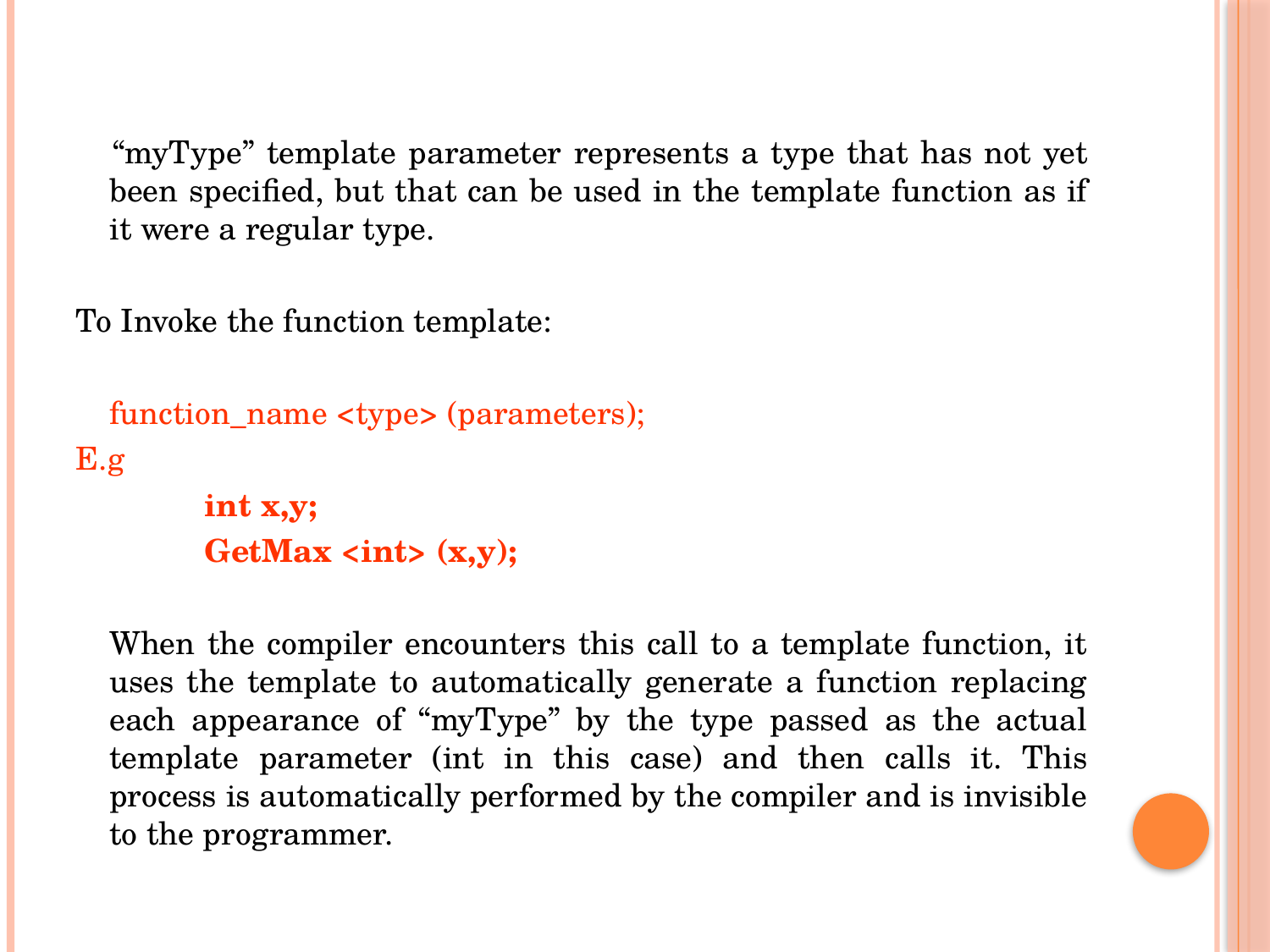

“myType” template parameter represents a type that has not yet been specified, but that can be used in the template function as if it were a regular type.

To Invoke the function template:

	function_name <type> (parameters);
E.g
    	int x,y;
		GetMax <int> (x,y);

	When the compiler encounters this call to a template function, it uses the template to automatically generate a function replacing each appearance of “myType” by the type passed as the actual template parameter (int in this case) and then calls it. This process is automatically performed by the compiler and is invisible to the programmer.